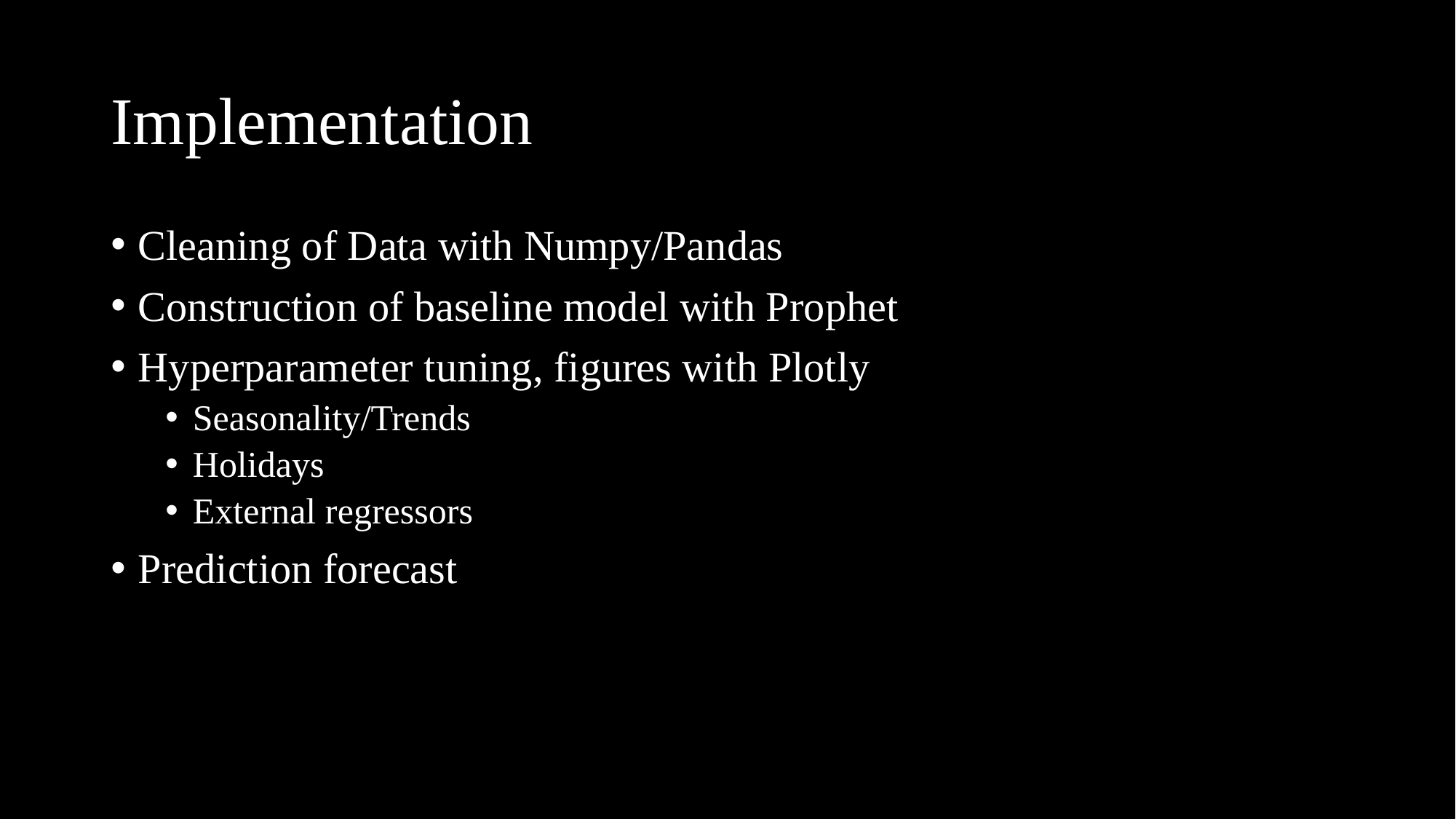

# Implementation
Cleaning of Data with Numpy/Pandas
Construction of baseline model with Prophet
Hyperparameter tuning, figures with Plotly
Seasonality/Trends
Holidays
External regressors
Prediction forecast